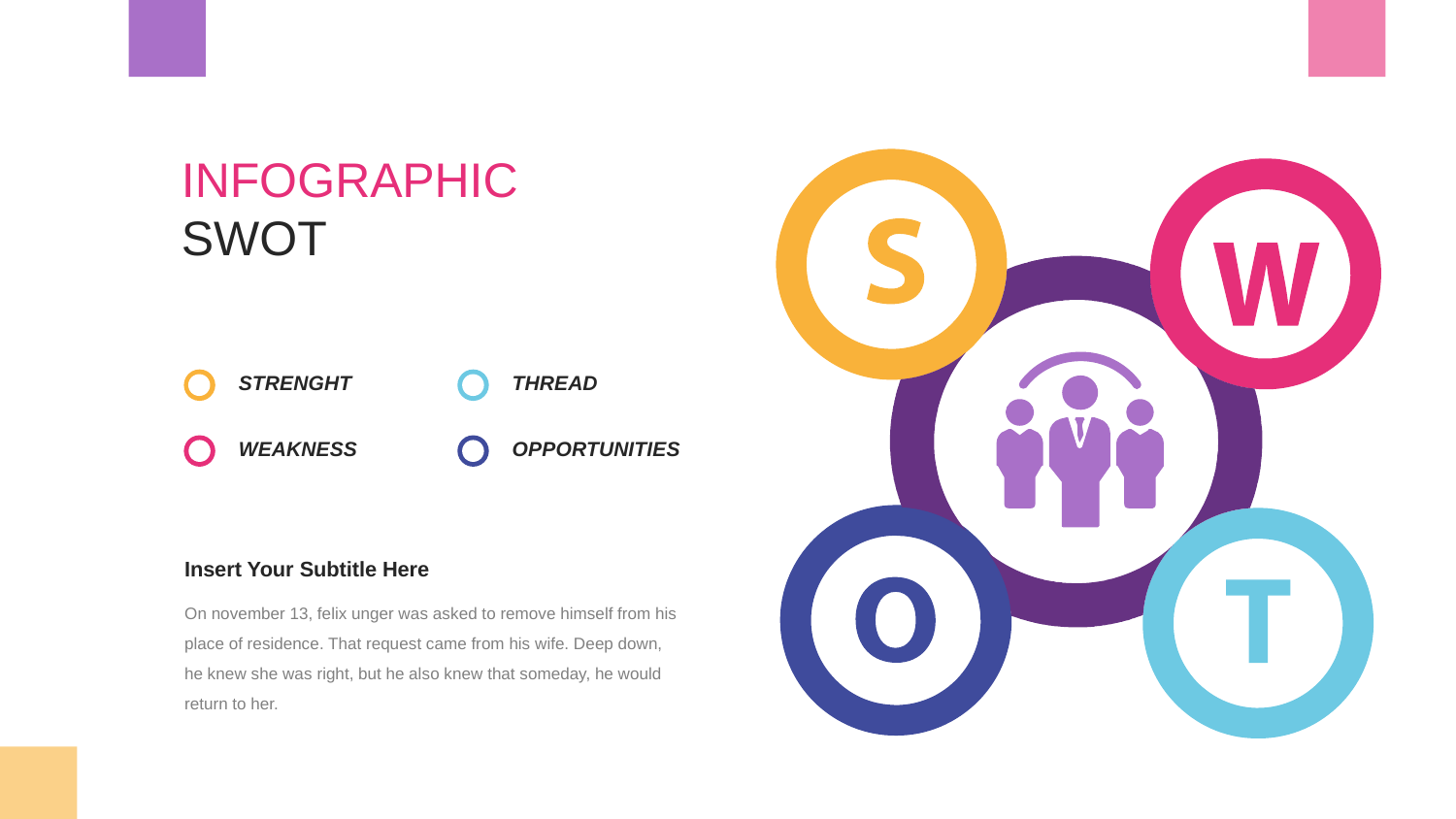

INFOGRAPHIC
SWOT

STRENGHT
THREAD

WEAKNESS
OPPORTUNITIES

Insert Your Subtitle Here
On november 13, felix unger was asked to remove himself from his place of residence. That request came from his wife. Deep down, he knew she was right, but he also knew that someday, he would return to her.